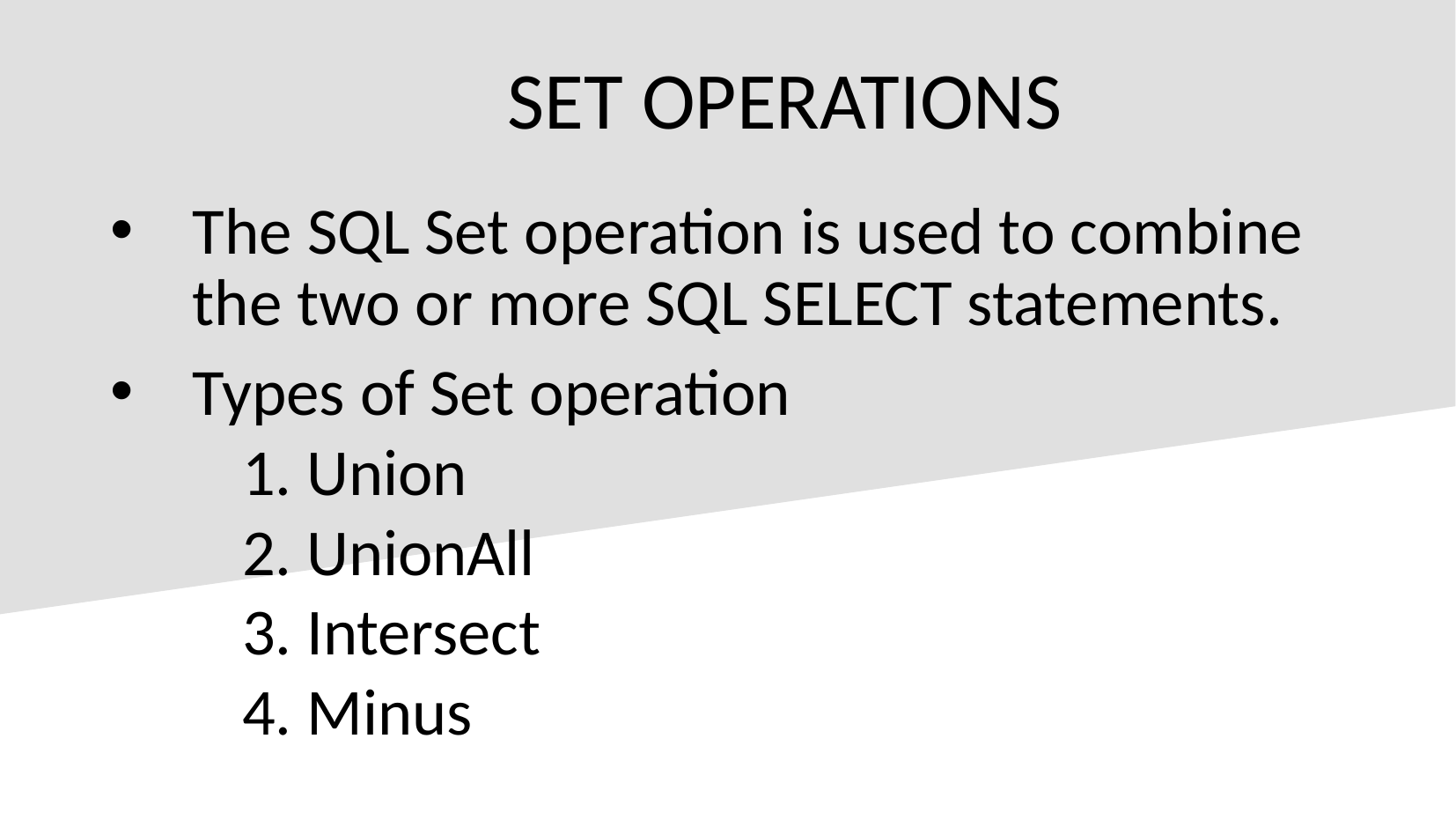

SET OPERATIONS
The SQL Set operation is used to combine the two or more SQL SELECT statements.
Types of Set operation
1. Union
2. UnionAll
3. Intersect
4. Minus